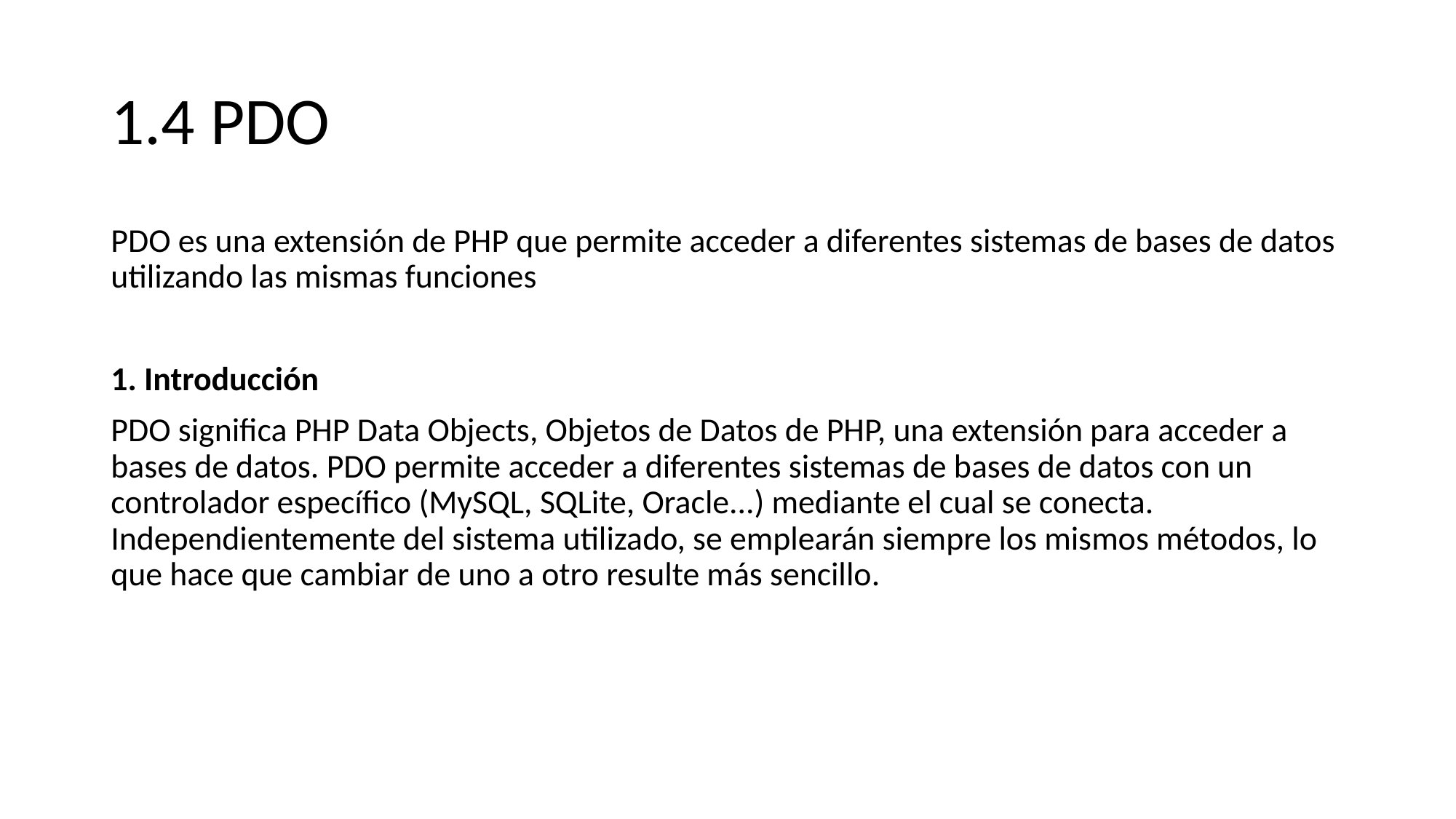

# 1.4 PDO
PDO es una extensión de PHP que permite acceder a diferentes sistemas de bases de datos utilizando las mismas funciones

1. Introducción
PDO significa PHP Data Objects, Objetos de Datos de PHP, una extensión para acceder a bases de datos. PDO permite acceder a diferentes sistemas de bases de datos con un controlador específico (MySQL, SQLite, Oracle...) mediante el cual se conecta. Independientemente del sistema utilizado, se emplearán siempre los mismos métodos, lo que hace que cambiar de uno a otro resulte más sencillo.